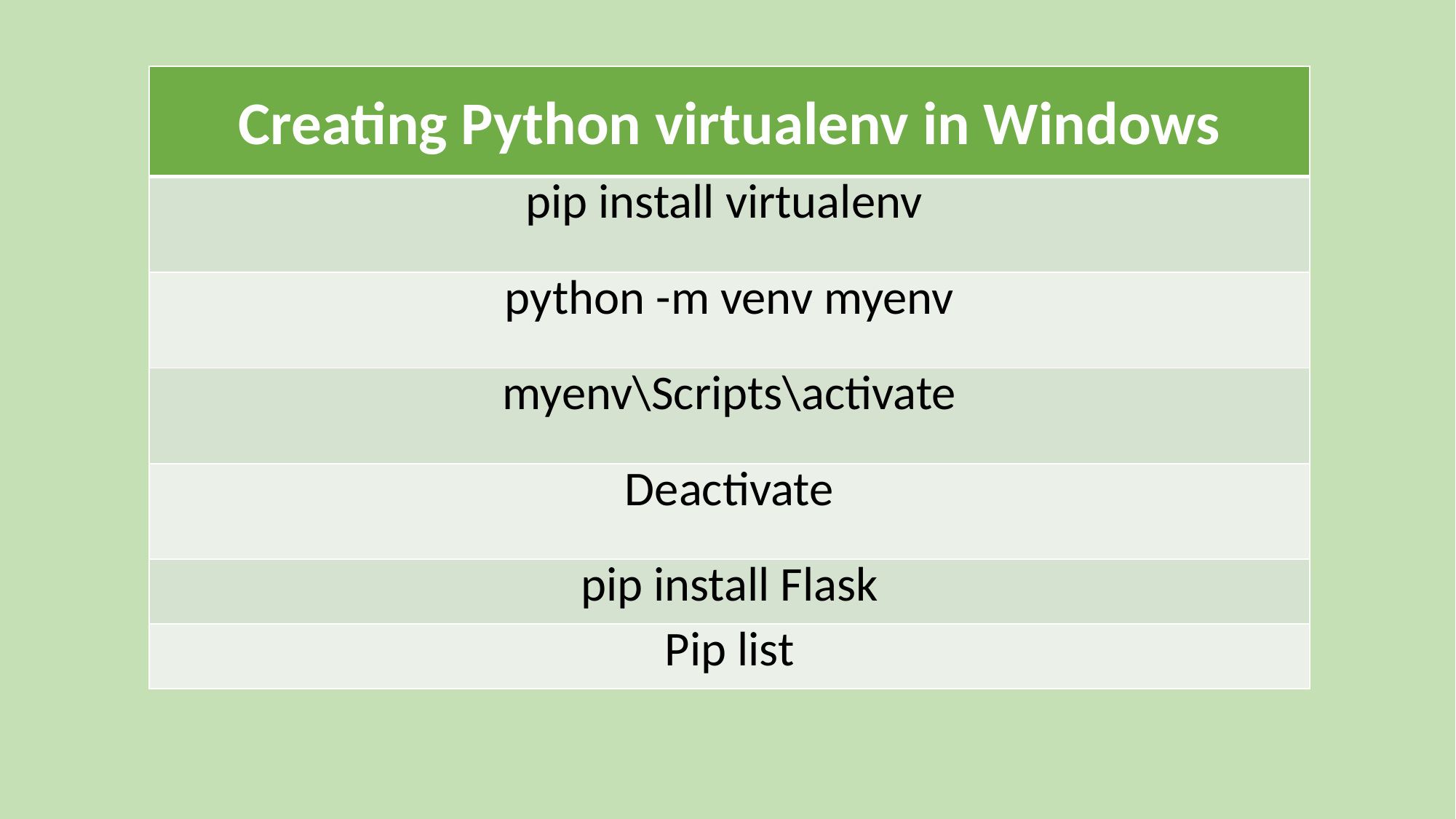

| Creating Python virtualenv in Windows |
| --- |
| pip install virtualenv |
| python -m venv myenv |
| myenv\Scripts\activate |
| Deactivate |
| pip install Flask |
| Pip list |